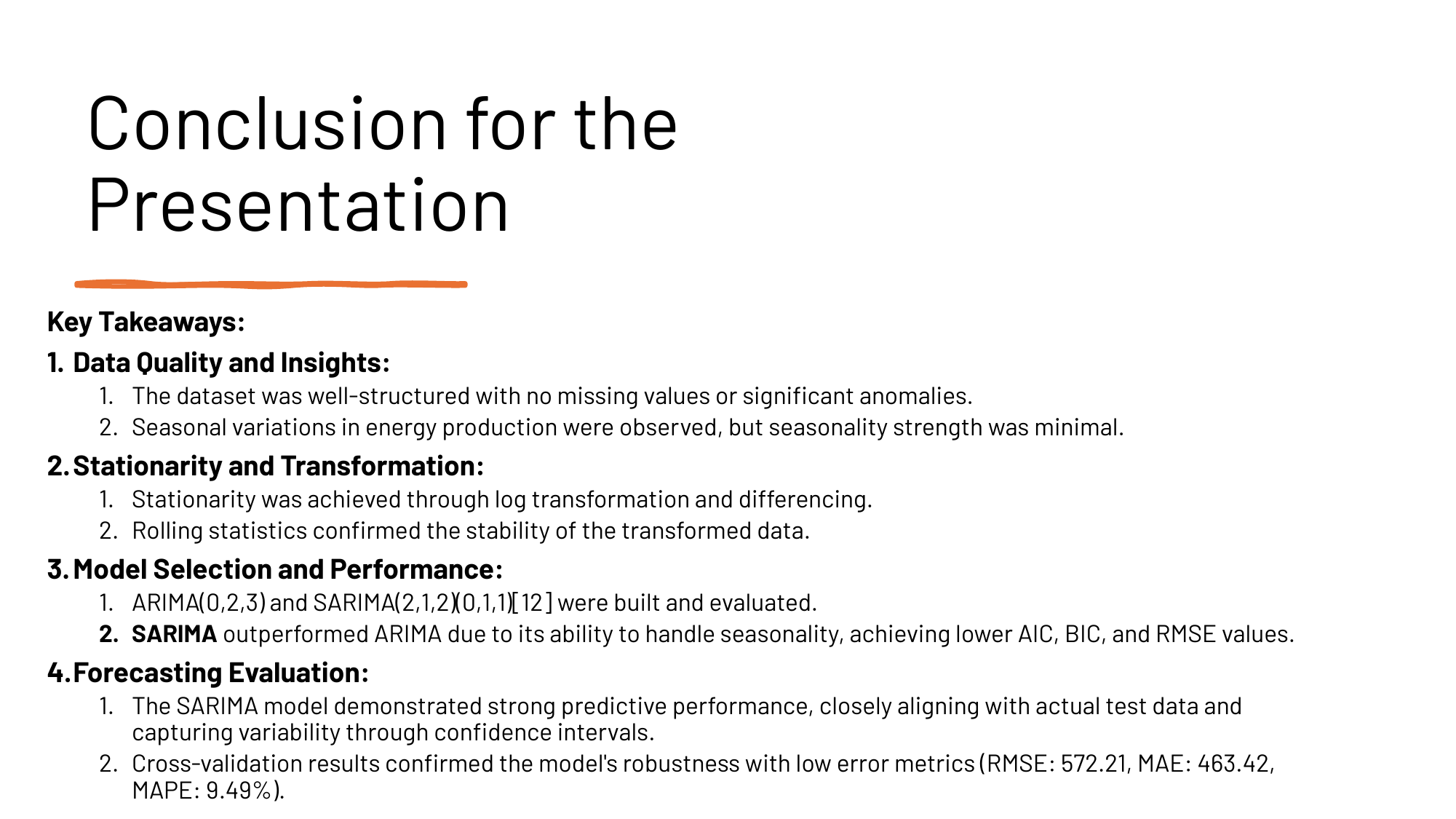

# Conclusion for the Presentation

Key Takeaways:
Data Quality and Insights:
The dataset was well-structured with no missing values or significant anomalies.
Seasonal variations in energy production were observed, but seasonality strength was minimal.
Stationarity and Transformation:
Stationarity was achieved through log transformation and differencing.
Rolling statistics confirmed the stability of the transformed data.
Model Selection and Performance:
ARIMA(0,2,3) and SARIMA(2,1,2)(0,1,1)[12] were built and evaluated.
SARIMA outperformed ARIMA due to its ability to handle seasonality, achieving lower AIC, BIC, and RMSE values.
Forecasting Evaluation:
The SARIMA model demonstrated strong predictive performance, closely aligning with actual test data and capturing variability through confidence intervals.
Cross-validation results confirmed the model's robustness with low error metrics (RMSE: 572.21, MAE: 463.42, MAPE: 9.49%).